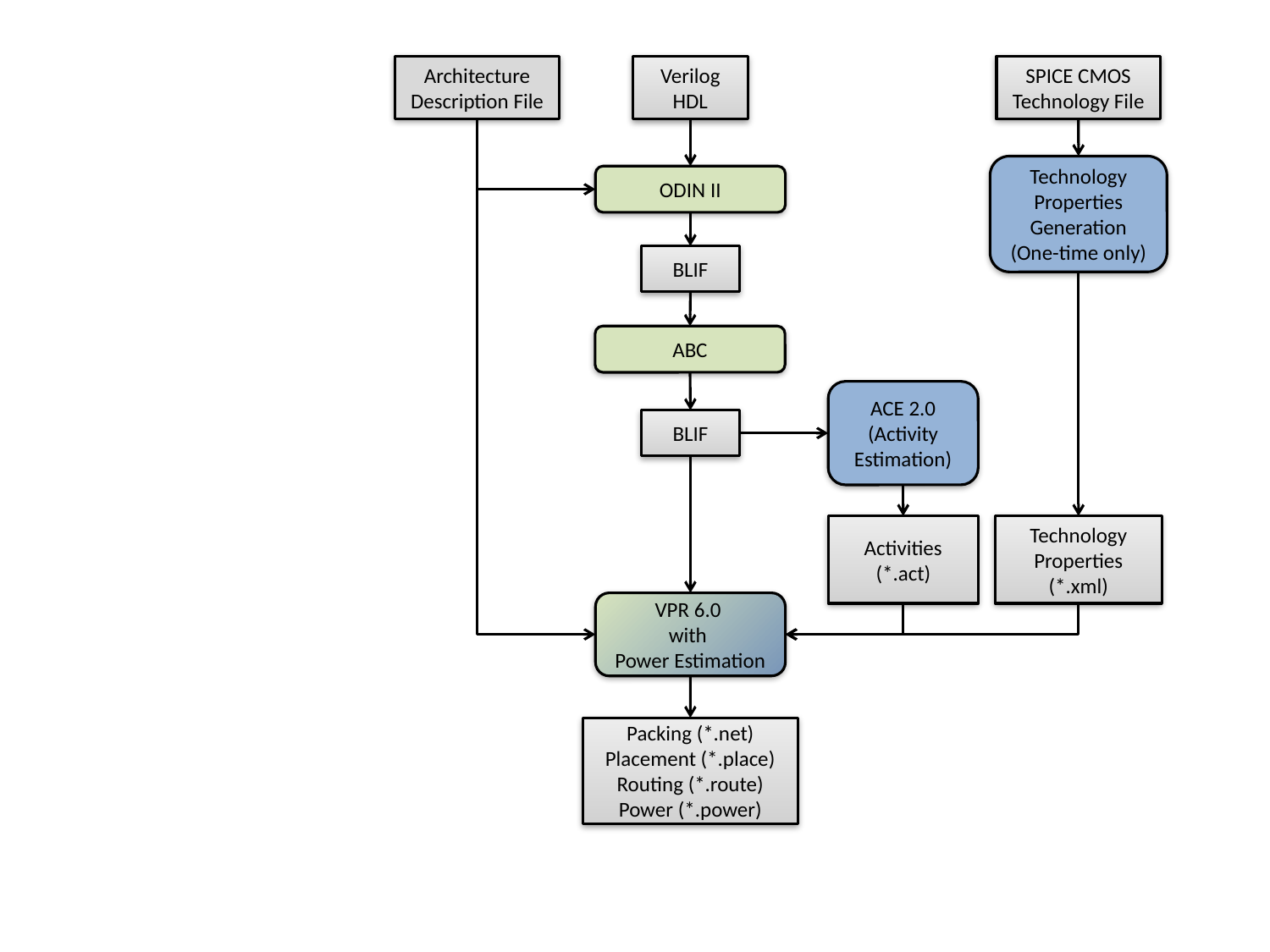

Verilog HDL
Architecture Description File
SPICE CMOS Technology File
Technology Properties Generation
(One-time only)
ODIN II
BLIF
ABC
ACE 2.0 (Activity Estimation)
BLIF
Activities
(*.act)
Technology Properties (*.xml)
VPR 6.0
with
Power Estimation
Packing (*.net)
Placement (*.place)
Routing (*.route)
Power (*.power)